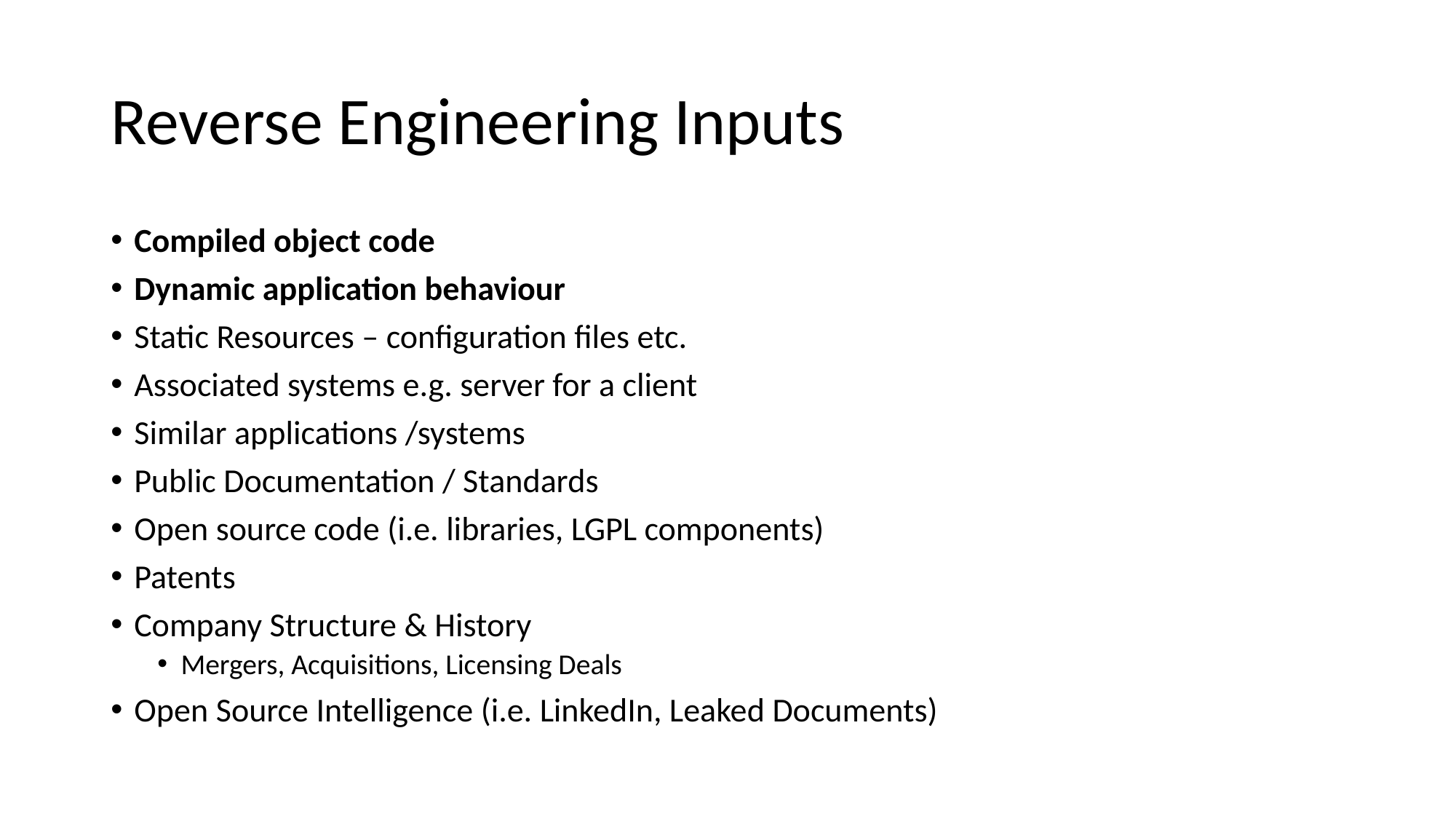

# Reverse Engineering Inputs
Compiled object code
Dynamic application behaviour
Static Resources – configuration files etc.
Associated systems e.g. server for a client
Similar applications /systems
Public Documentation / Standards
Open source code (i.e. libraries, LGPL components)
Patents
Company Structure & History
Mergers, Acquisitions, Licensing Deals
Open Source Intelligence (i.e. LinkedIn, Leaked Documents)